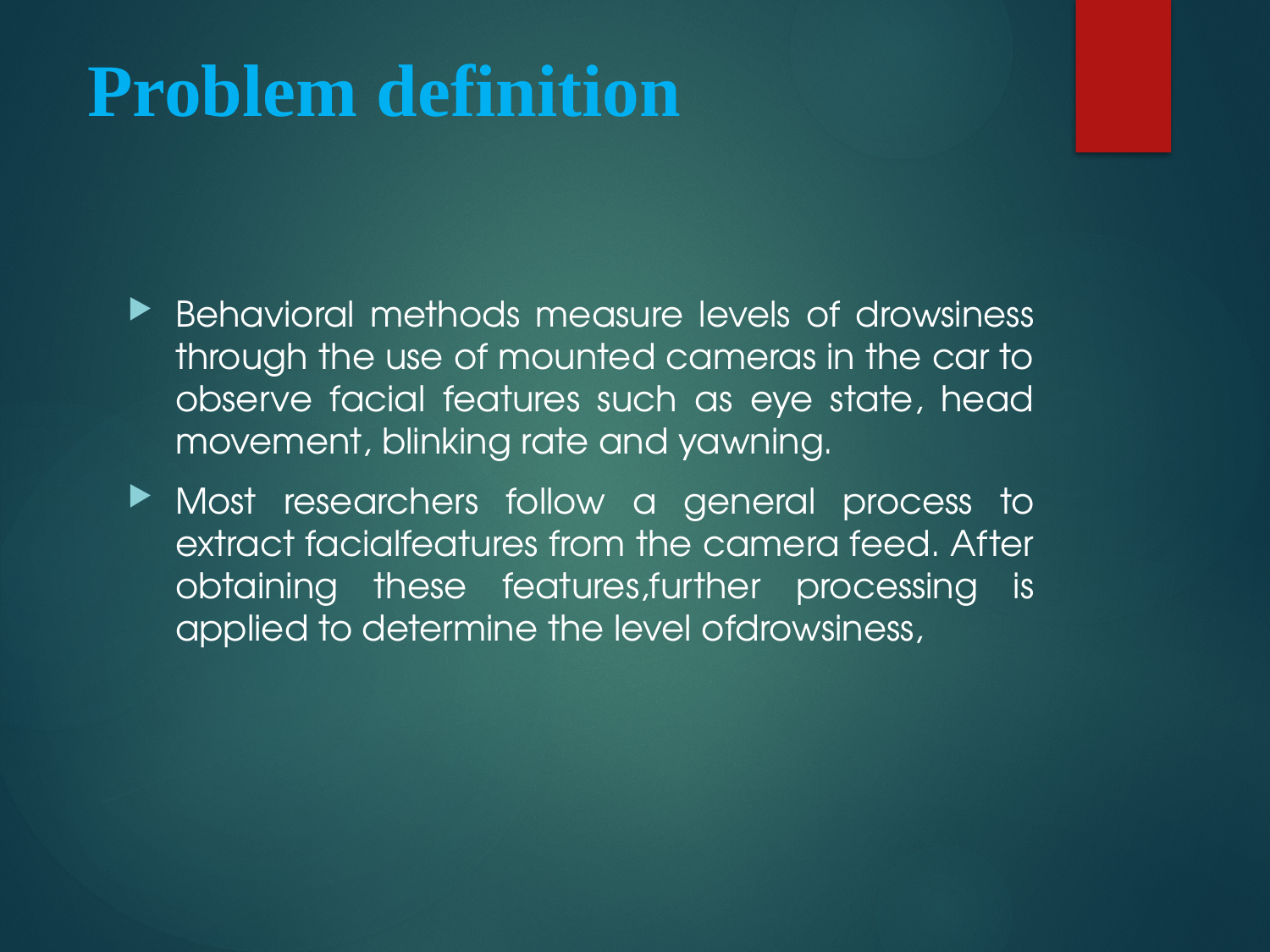

# Problem definition
Behavioral methods measure levels of drowsiness through the use of mounted cameras in the car to observe facial features such as eye state, head movement, blinking rate and yawning.
Most researchers follow a general process to extract facialfeatures from the camera feed. After obtaining these features,further processing is applied to determine the level ofdrowsiness,